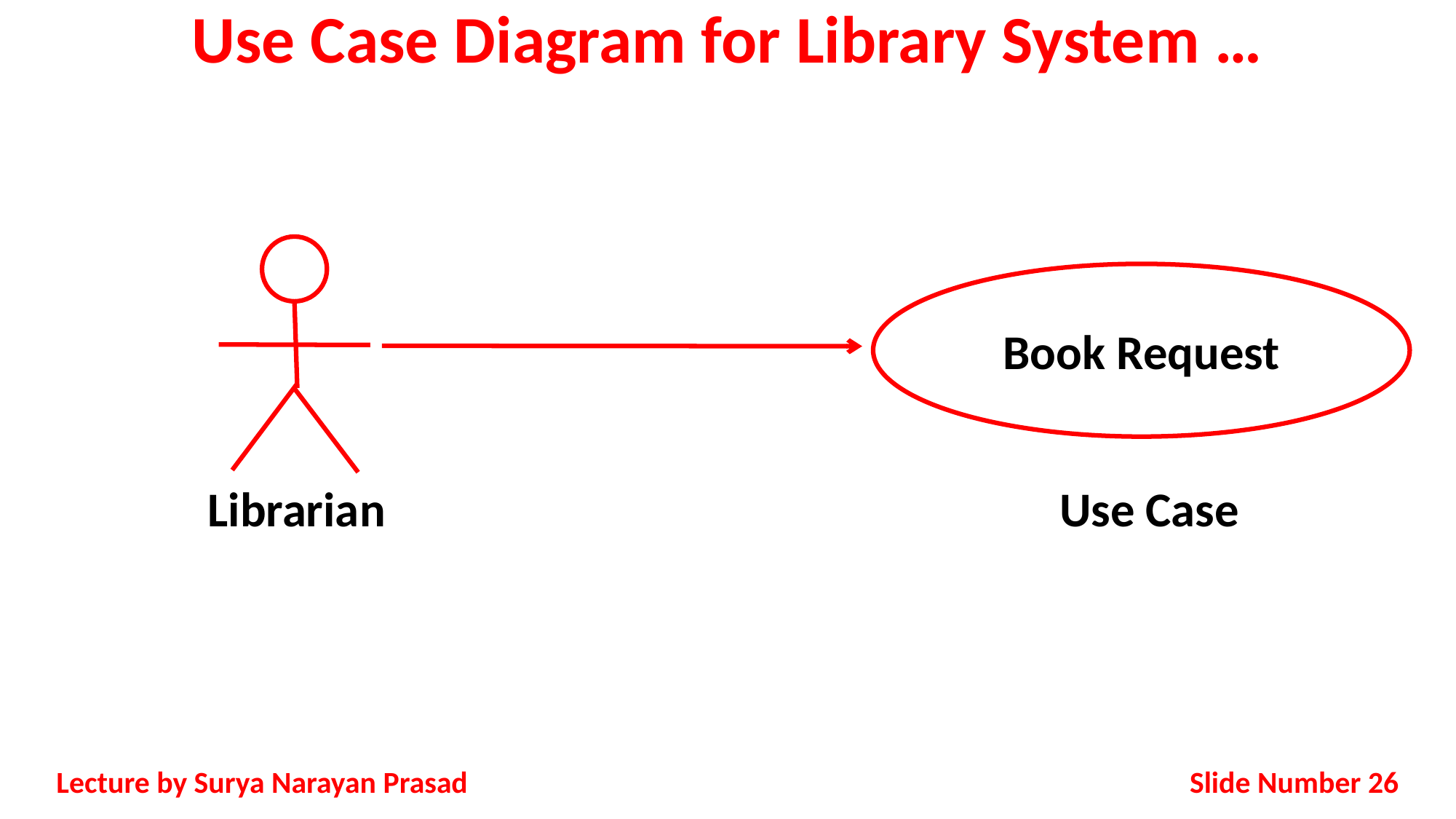

# Use Case Diagram for Library System …

Librarian
Book Request
Use Case
Slide Number 26
Lecture by Surya Narayan Prasad